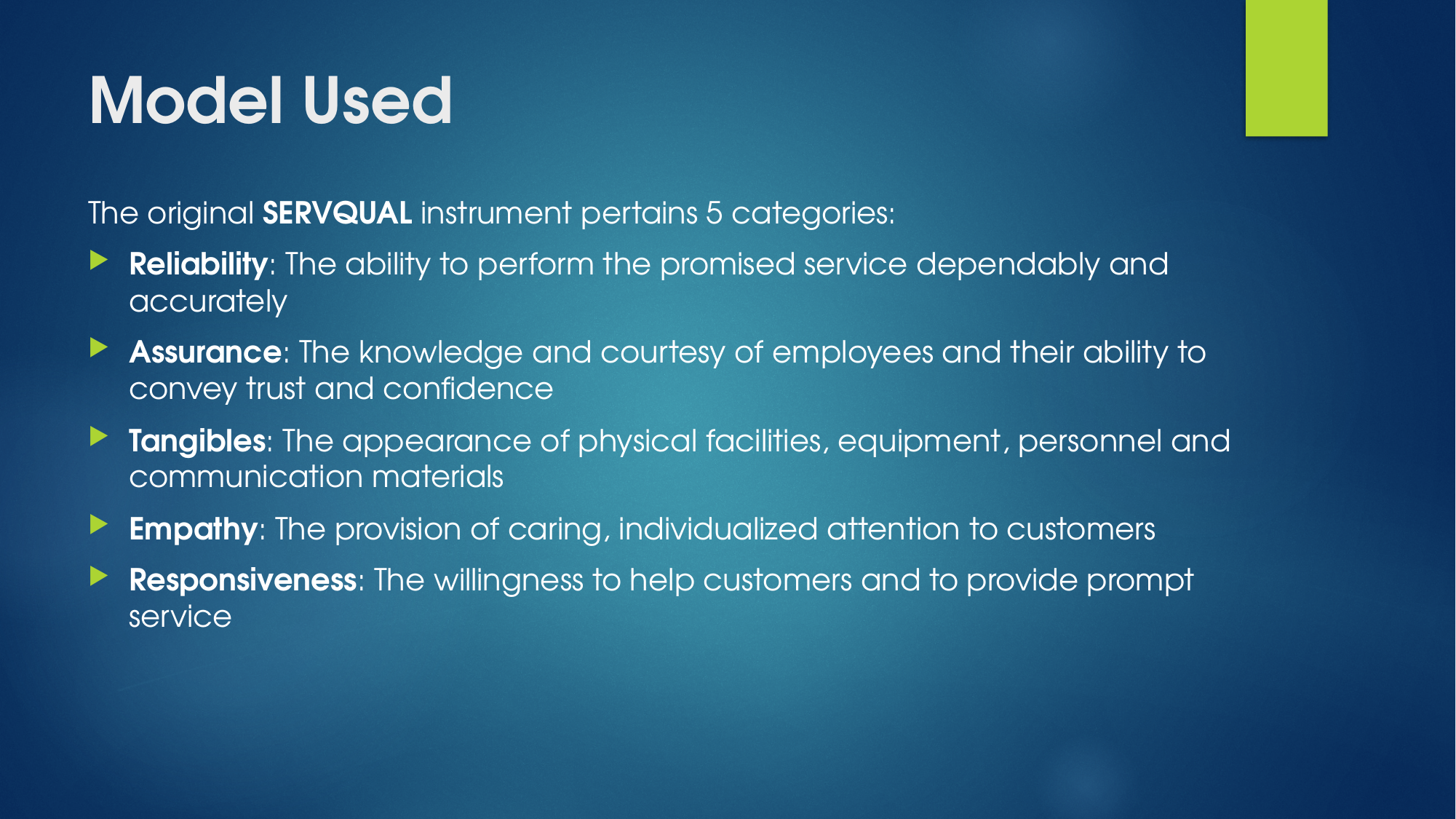

# Model Used
The original SERVQUAL instrument pertains 5 categories:
Reliability: The ability to perform the promised service dependably and accurately
Assurance: The knowledge and courtesy of employees and their ability to convey trust and confidence
Tangibles: The appearance of physical facilities, equipment, personnel and communication materials
Empathy: The provision of caring, individualized attention to customers
Responsiveness: The willingness to help customers and to provide prompt service